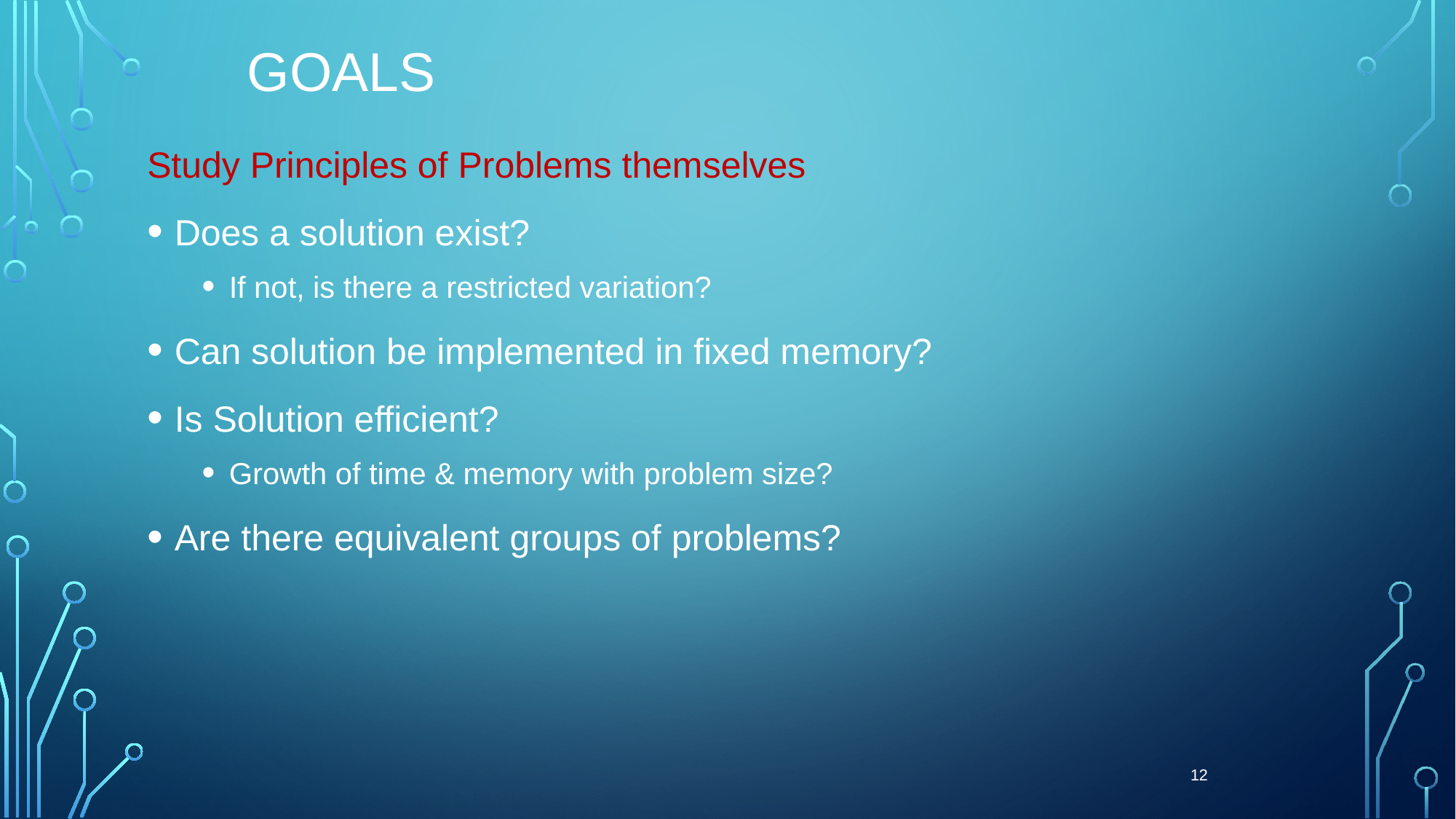

# Goals
Study Principles of Problems themselves
Does a solution exist?
If not, is there a restricted variation?
Can solution be implemented in fixed memory?
Is Solution efficient?
Growth of time & memory with problem size?
Are there equivalent groups of problems?

12